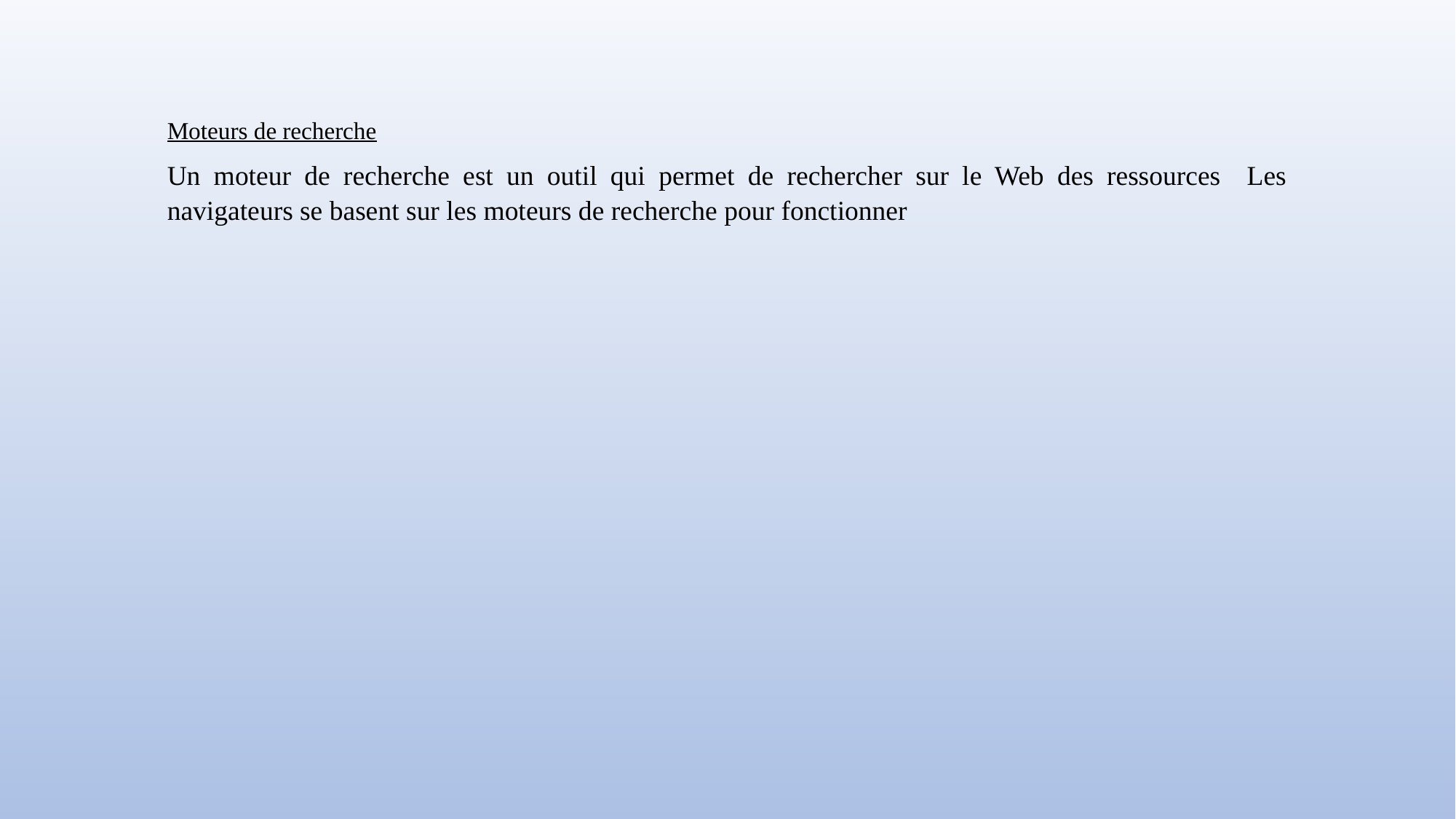

Moteurs de recherche
Un moteur de recherche est un outil qui permet de rechercher sur le Web des ressources  Les navigateurs se basent sur les moteurs de recherche pour fonctionner